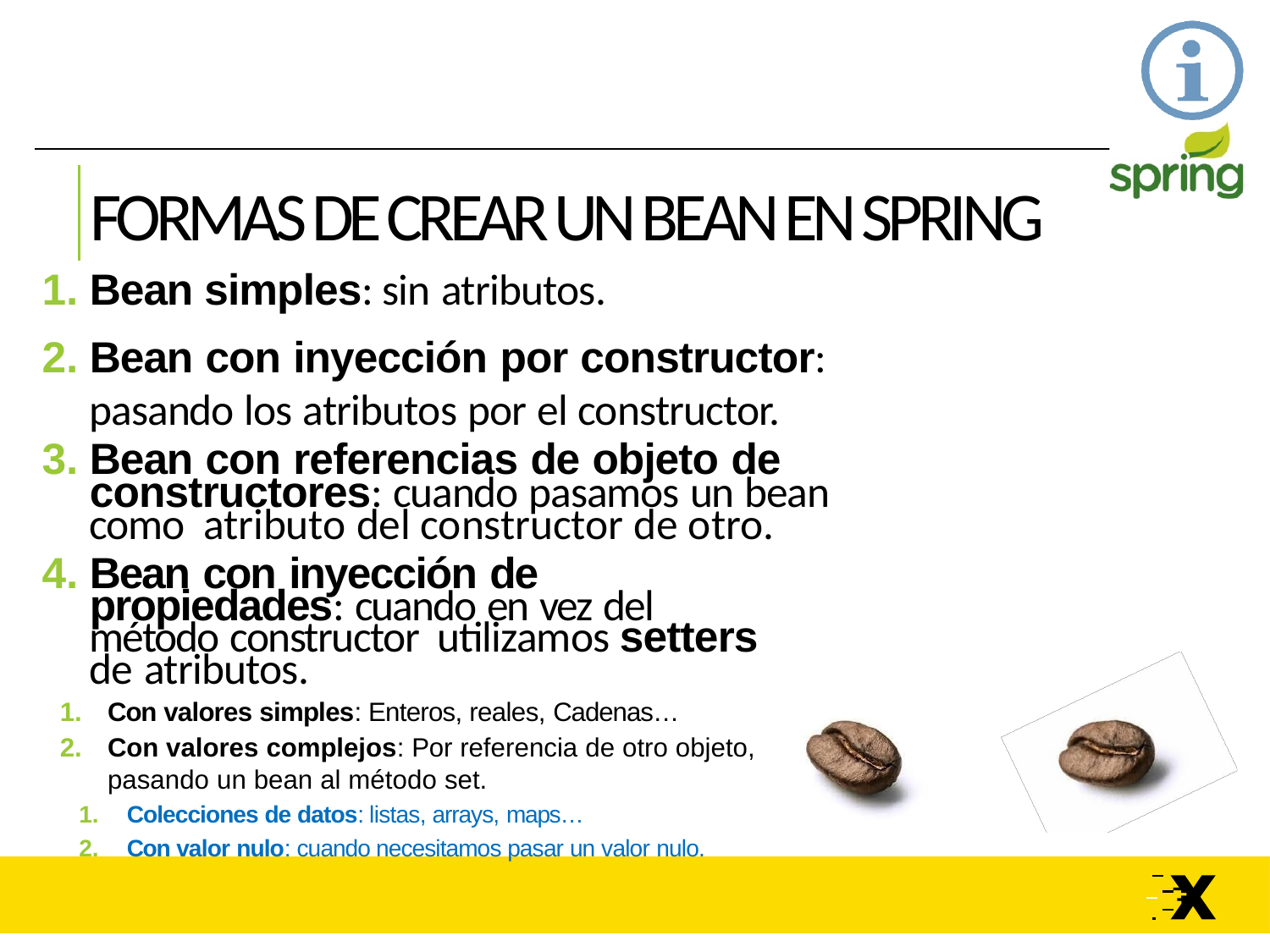

# FORMAS DE CREAR UN BEAN EN SPRING
Bean simples: sin atributos.
Bean con inyección por constructor: pasando los atributos por el constructor.
Bean con referencias de objeto de constructores: cuando pasamos un bean como  atributo del constructor de otro.
Bean con inyección de propiedades: cuando en vez del método constructor  utilizamos setters de atributos.
Con valores simples: Enteros, reales, Cadenas…
Con valores complejos: Por referencia de otro objeto, pasando un bean al método set.
Colecciones de datos: listas, arrays, maps…
Con valor nulo: cuando necesitamos pasar un valor nulo.